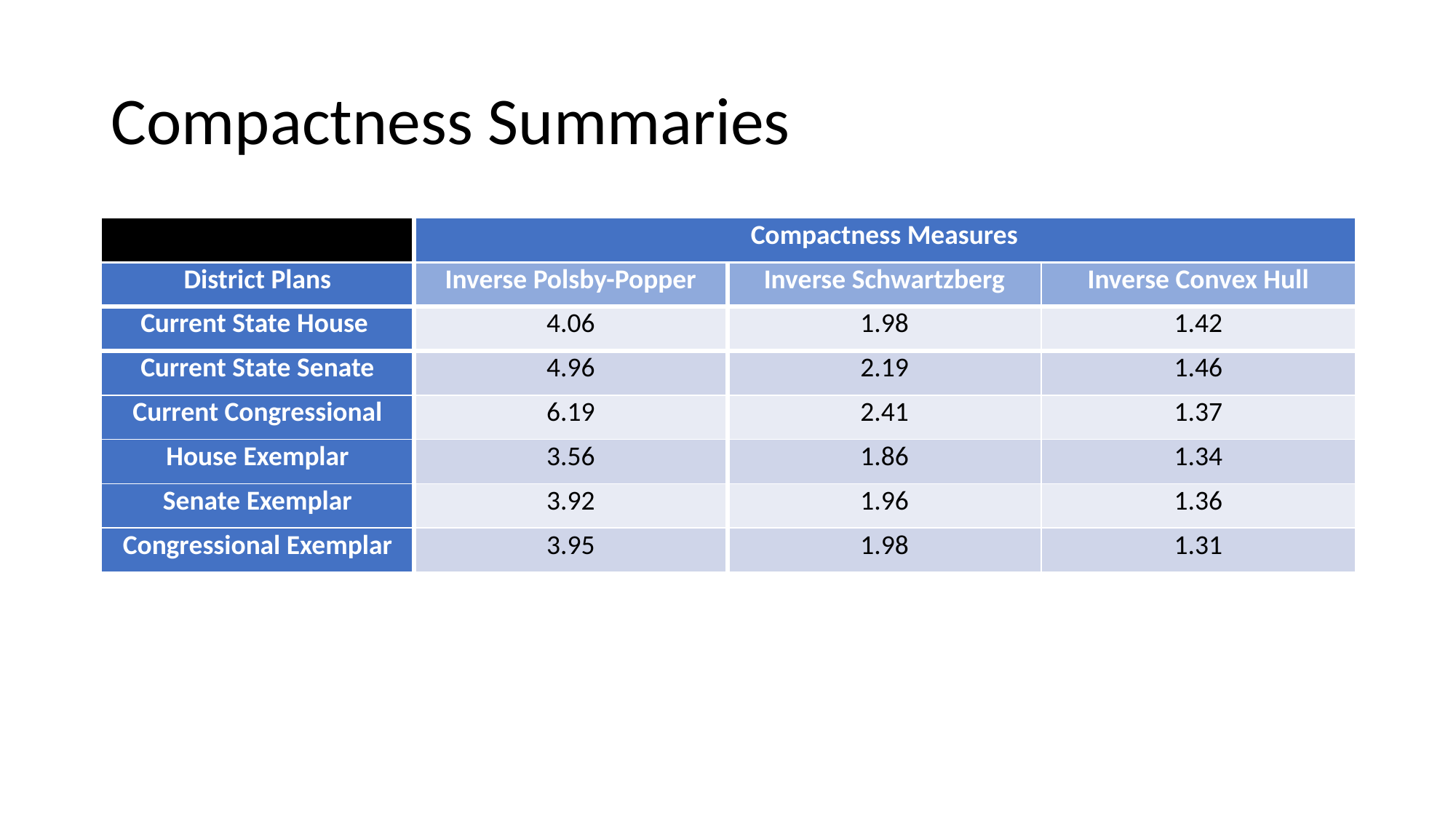

# Compactness Summaries
|  | Compactness Measures |  |  |
| --- | --- | --- | --- |
| District Plans | Inverse Polsby-Popper | Inverse Schwartzberg | Inverse Convex Hull |
| Current State House | 4.06 | 1.98 | 1.42 |
| Current State Senate | 4.96 | 2.19 | 1.46 |
| Current Congressional | 6.19 | 2.41 | 1.37 |
| House Exemplar | 3.56 | 1.86 | 1.34 |
| Senate Exemplar | 3.92 | 1.96 | 1.36 |
| Congressional Exemplar | 3.95 | 1.98 | 1.31 |